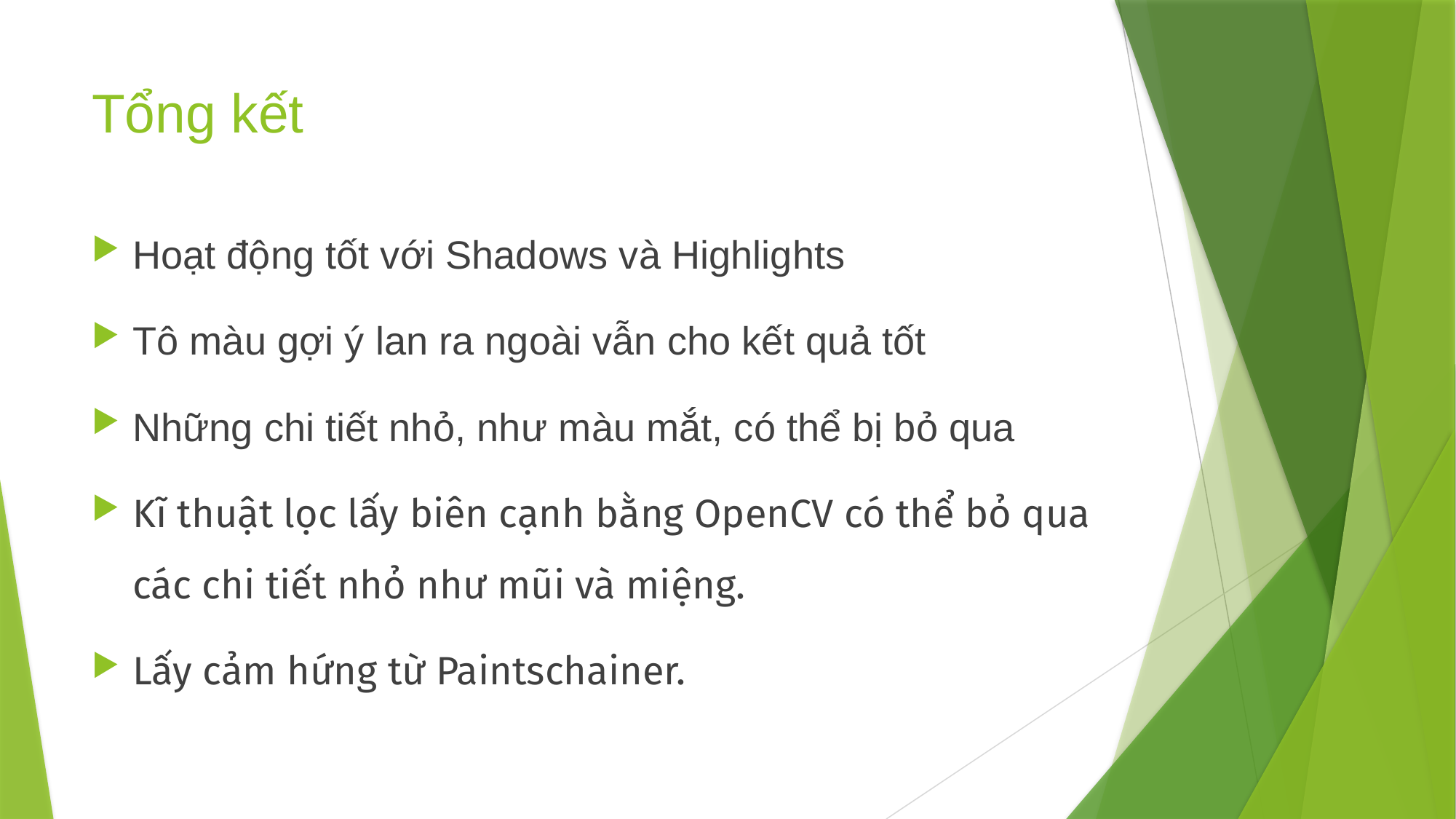

# Tổng kết
Hoạt động tốt với Shadows và Highlights
Tô màu gợi ý lan ra ngoài vẫn cho kết quả tốt
Những chi tiết nhỏ, như màu mắt, có thể bị bỏ qua
Kĩ thuật lọc lấy biên cạnh bằng OpenCV có thể bỏ qua các chi tiết nhỏ như mũi và miệng.
Lấy cảm hứng từ Paintschainer.